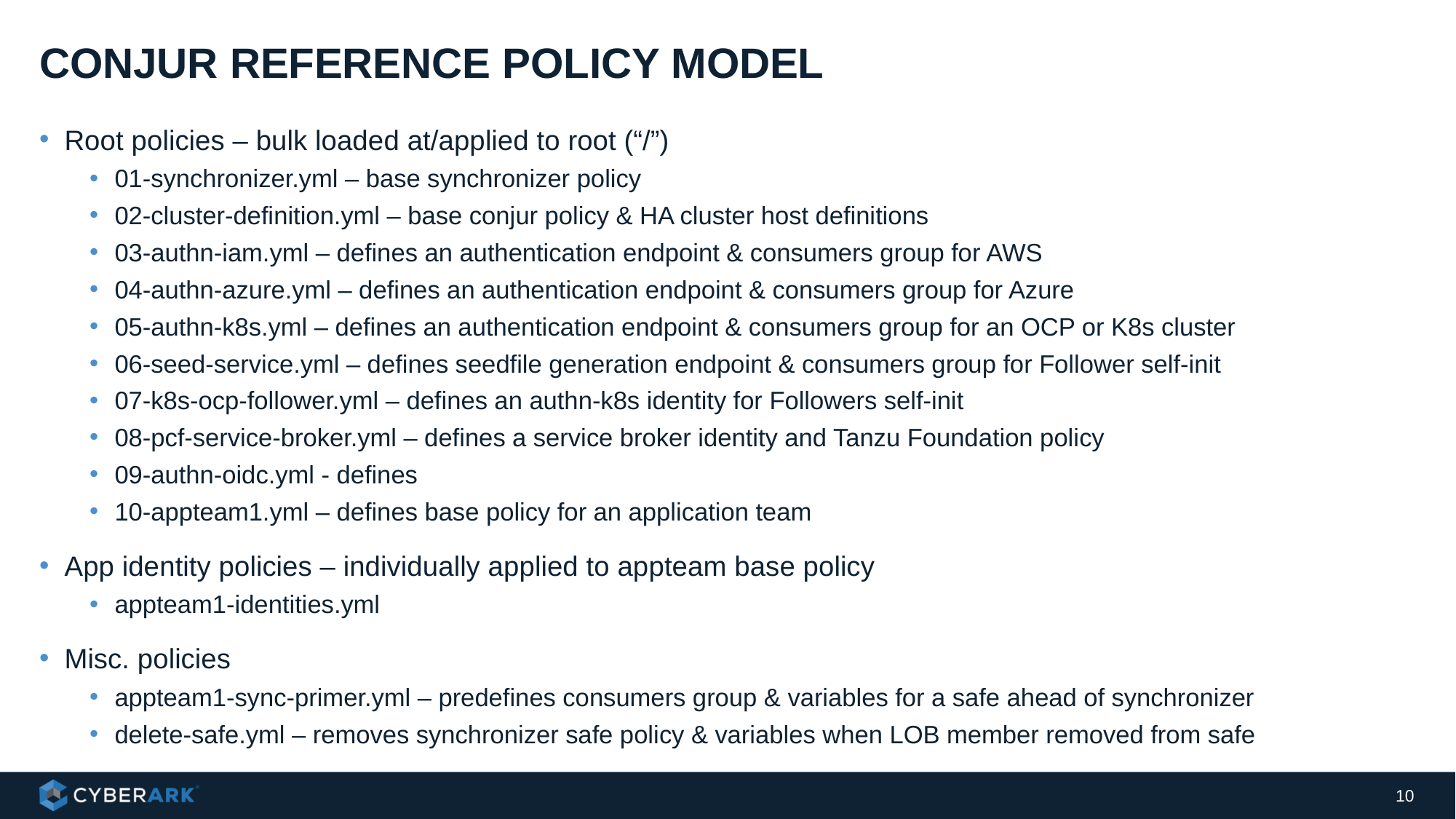

# Conjur reference policy model
Root policies – bulk loaded at/applied to root (“/”)
01-synchronizer.yml – base synchronizer policy
02-cluster-definition.yml – base conjur policy & HA cluster host definitions
03-authn-iam.yml – defines an authentication endpoint & consumers group for AWS
04-authn-azure.yml – defines an authentication endpoint & consumers group for Azure
05-authn-k8s.yml – defines an authentication endpoint & consumers group for an OCP or K8s cluster
06-seed-service.yml – defines seedfile generation endpoint & consumers group for Follower self-init
07-k8s-ocp-follower.yml – defines an authn-k8s identity for Followers self-init
08-pcf-service-broker.yml – defines a service broker identity and Tanzu Foundation policy
09-authn-oidc.yml - defines
10-appteam1.yml – defines base policy for an application team
App identity policies – individually applied to appteam base policy
appteam1-identities.yml
Misc. policies
appteam1-sync-primer.yml – predefines consumers group & variables for a safe ahead of synchronizer
delete-safe.yml – removes synchronizer safe policy & variables when LOB member removed from safe

10